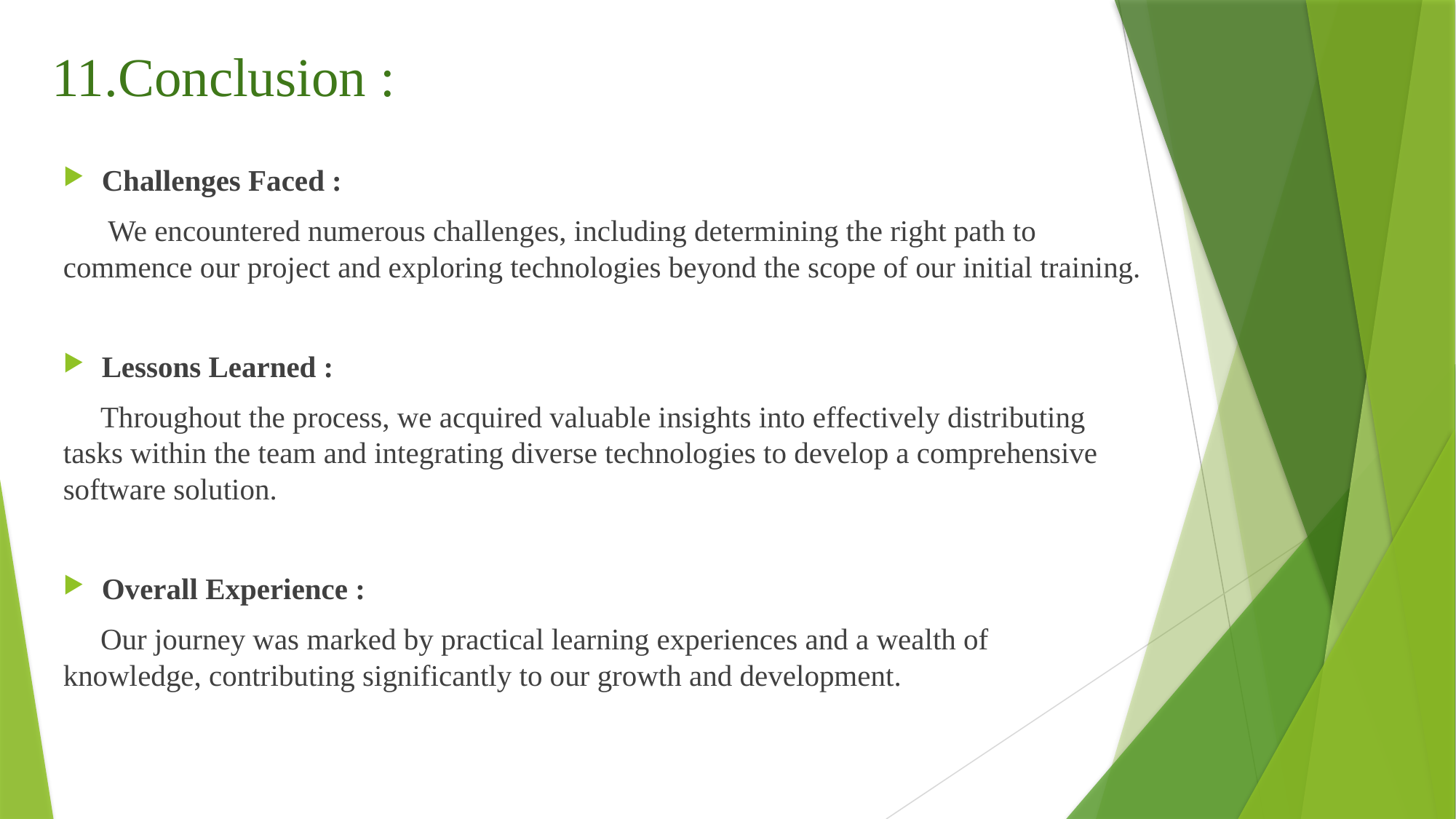

# 11.Conclusion :
Challenges Faced :
      We encountered numerous challenges, including determining the right path to   commence our project and exploring technologies beyond the scope of our initial training.

Lessons Learned :
     Throughout the process, we acquired valuable insights into effectively distributing tasks within the team and integrating diverse technologies to develop a comprehensive software solution.

Overall Experience :
     Our journey was marked by practical learning experiences and a wealth of        knowledge, contributing significantly to our growth and development.